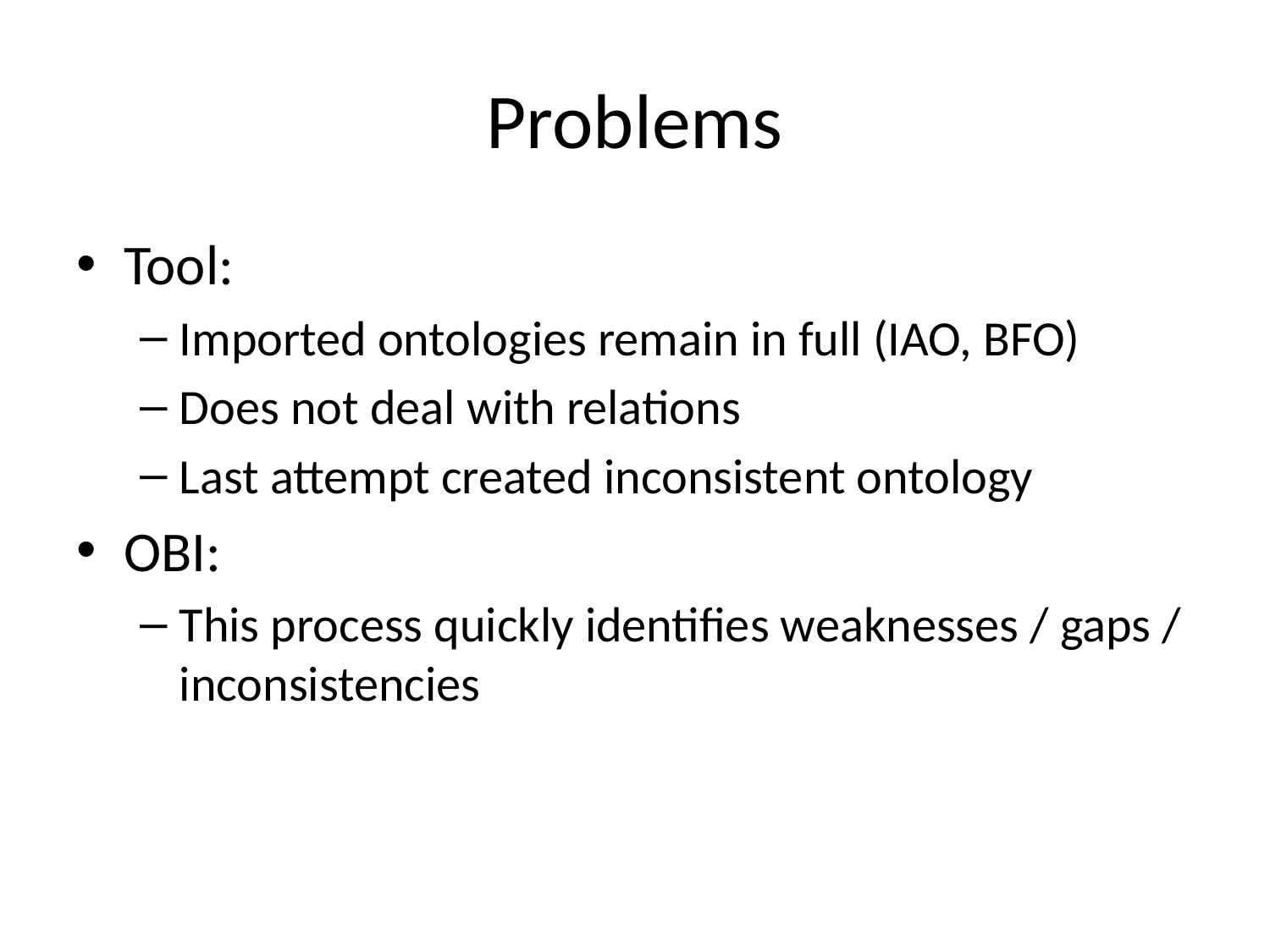

# Problems
Tool:
Imported ontologies remain in full (IAO, BFO)
Does not deal with relations
Last attempt created inconsistent ontology
OBI:
This process quickly identifies weaknesses / gaps / inconsistencies